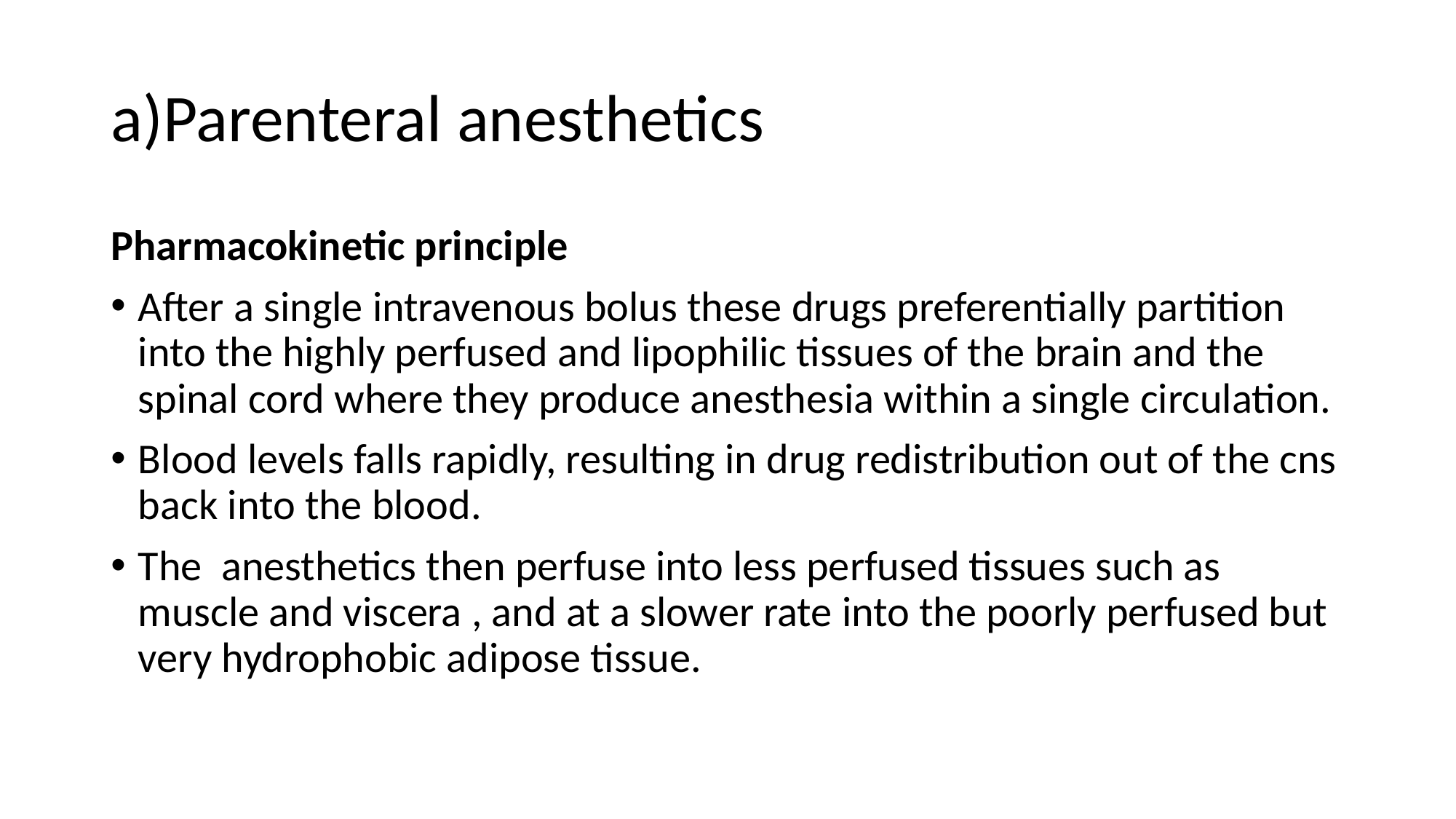

# a)Parenteral anesthetics
Pharmacokinetic principle
After a single intravenous bolus these drugs preferentially partition into the highly perfused and lipophilic tissues of the brain and the spinal cord where they produce anesthesia within a single circulation.
Blood levels falls rapidly, resulting in drug redistribution out of the cns back into the blood.
The  anesthetics then perfuse into less perfused tissues such as  muscle and viscera , and at a slower rate into the poorly perfused but very hydrophobic adipose tissue.